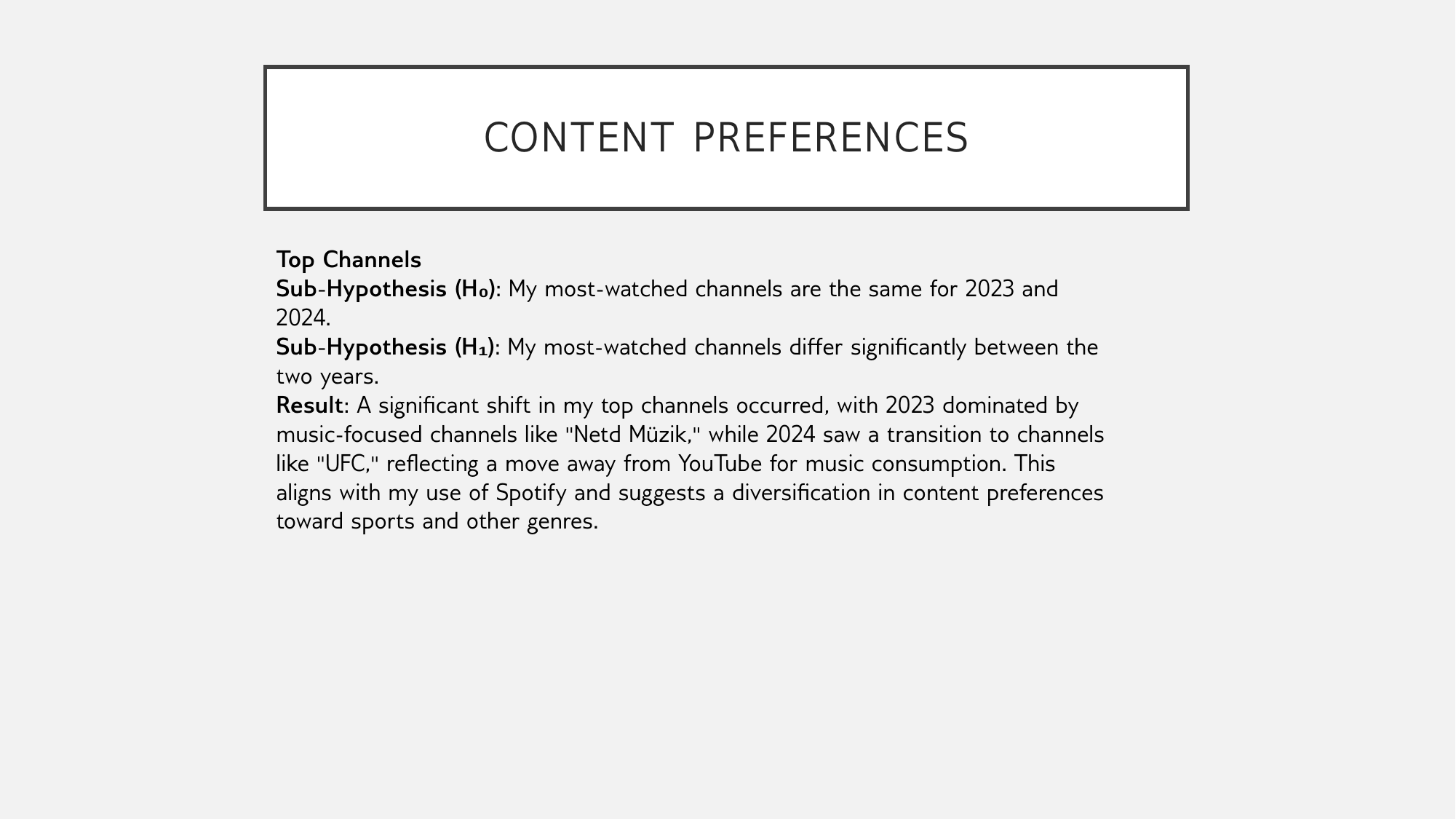

# Content preferences
Top Channels
Sub-Hypothesis (H₀): My most-watched channels are the same for 2023 and 2024.
Sub-Hypothesis (H₁): My most-watched channels differ significantly between the two years.
Result: A significant shift in my top channels occurred, with 2023 dominated by music-focused channels like "Netd Müzik," while 2024 saw a transition to channels like "UFC," reflecting a move away from YouTube for music consumption. This aligns with my use of Spotify and suggests a diversification in content preferences toward sports and other genres.